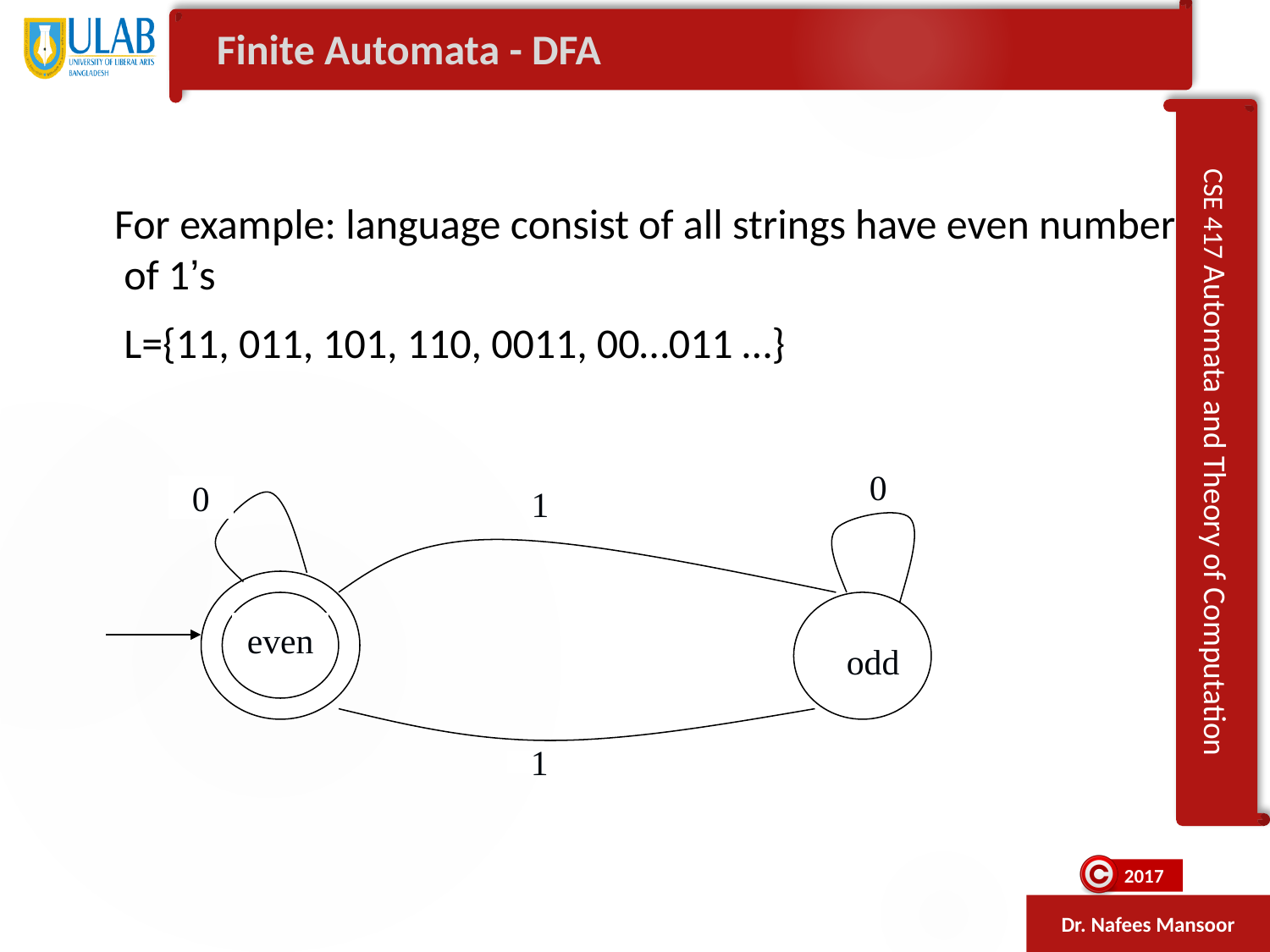

Finite Automata - DFA
    For example: language consist of all strings have even number of 1’s
     L={11, 011, 101, 110, 0011, 00…011 …}
0
0
1

even
odd

1